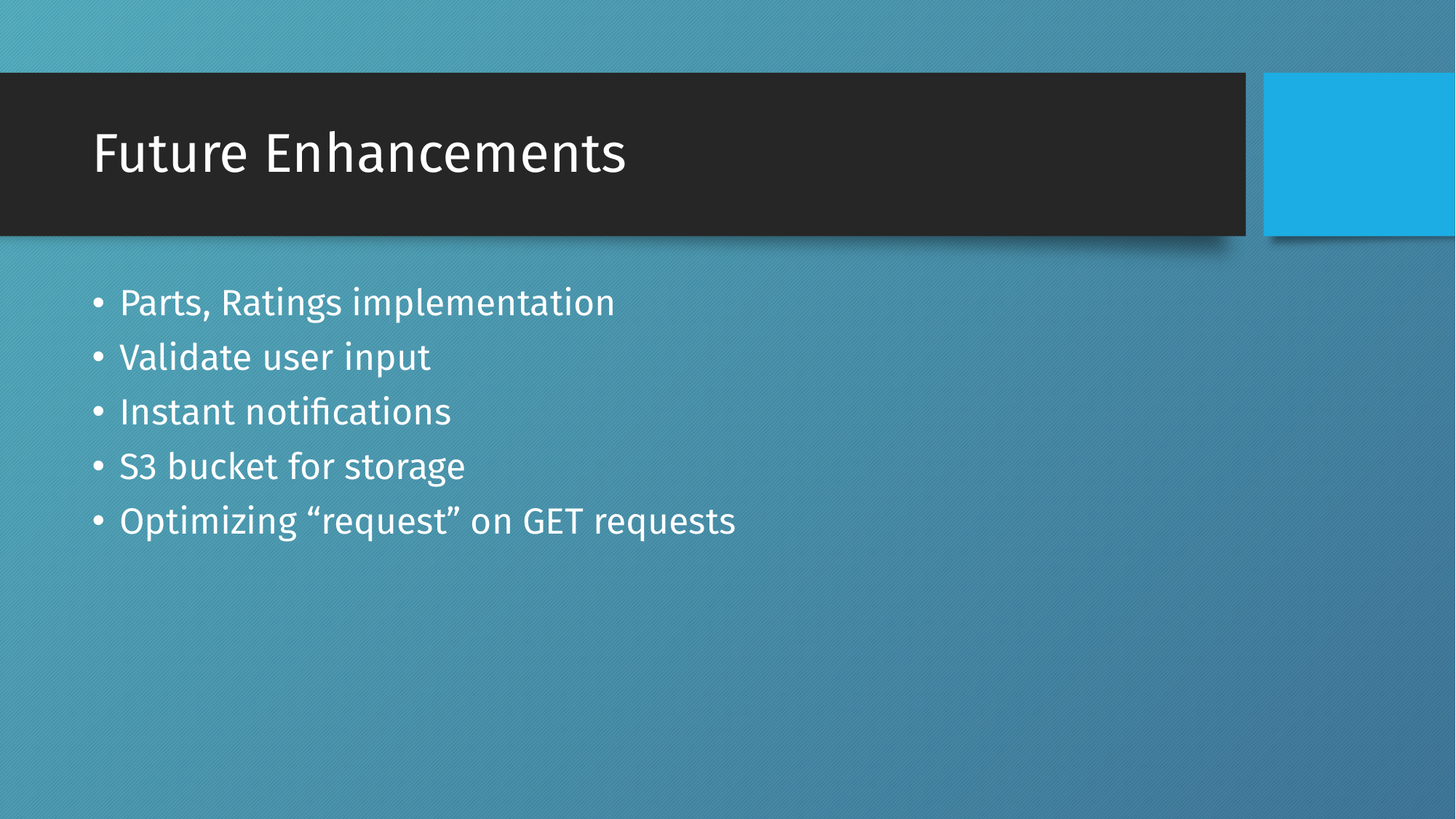

# Future Enhancements
Parts, Ratings implementation
Validate user input
Instant notifications
S3 bucket for storage
Optimizing “request” on GET requests